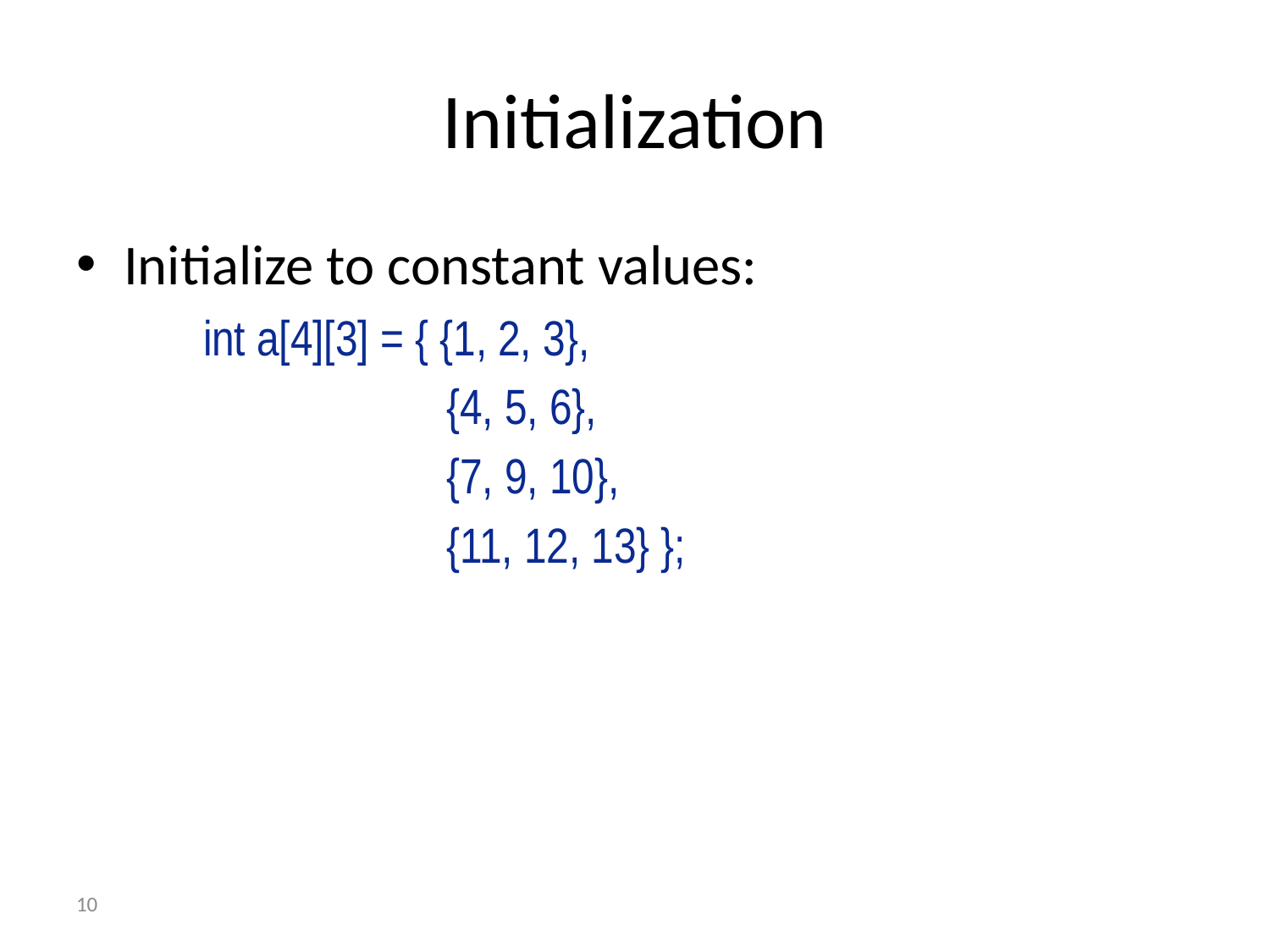

# Initialization
Initialize to constant values:
	int a[4][3] = { {1, 2, 3},
                                 {4, 5, 6},
                                 {7, 9, 10},
                                 {11, 12, 13} };
10